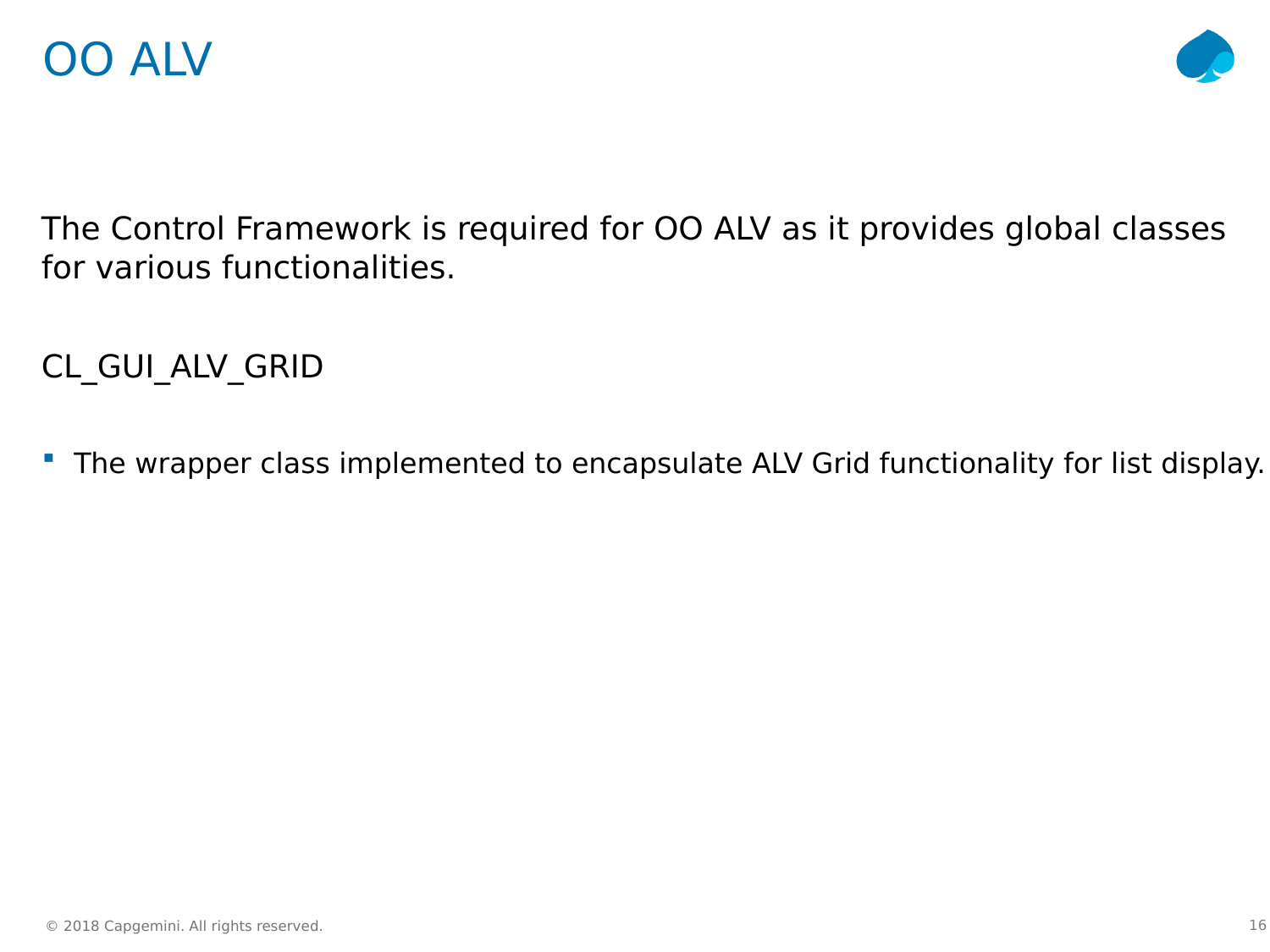

# OO ALV
The Control Framework is required for OO ALV as it provides global classes for various functionalities.

CL_GUI_ALV_GRID

The wrapper class implemented to encapsulate ALV Grid functionality for list display.